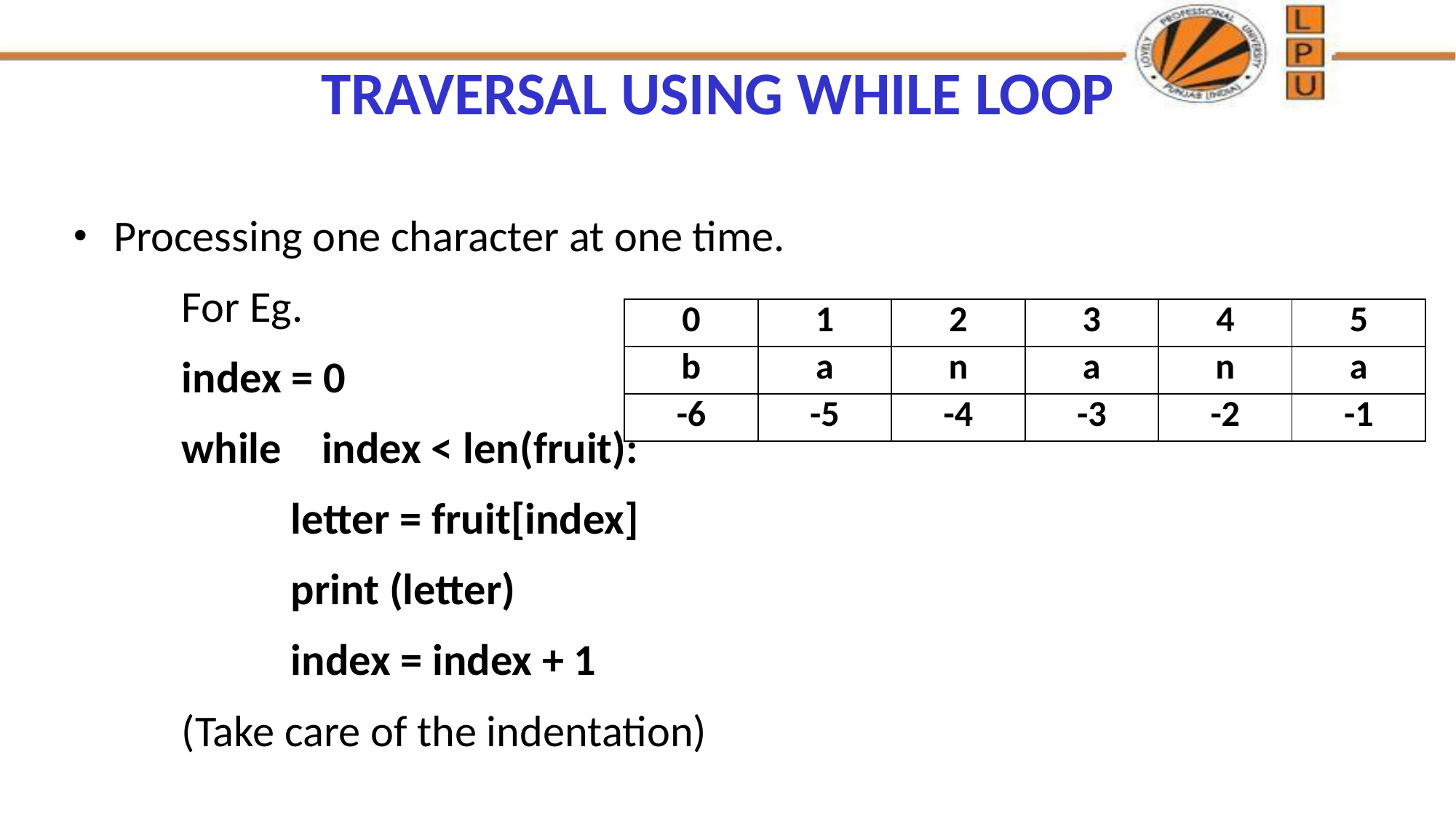

# TRAVERSAL USING WHILE LOOP
Processing one character at one time.
	For Eg.
	index = 0
	while    index < len(fruit):
		letter = fruit[index]
		print (letter)
		index = index + 1
	(Take care of the indentation)
| 0 | 1 | 2 | 3 | 4 | 5 |
| --- | --- | --- | --- | --- | --- |
| b | a | n | a | n | a |
| -6 | -5 | -4 | -3 | -2 | -1 |